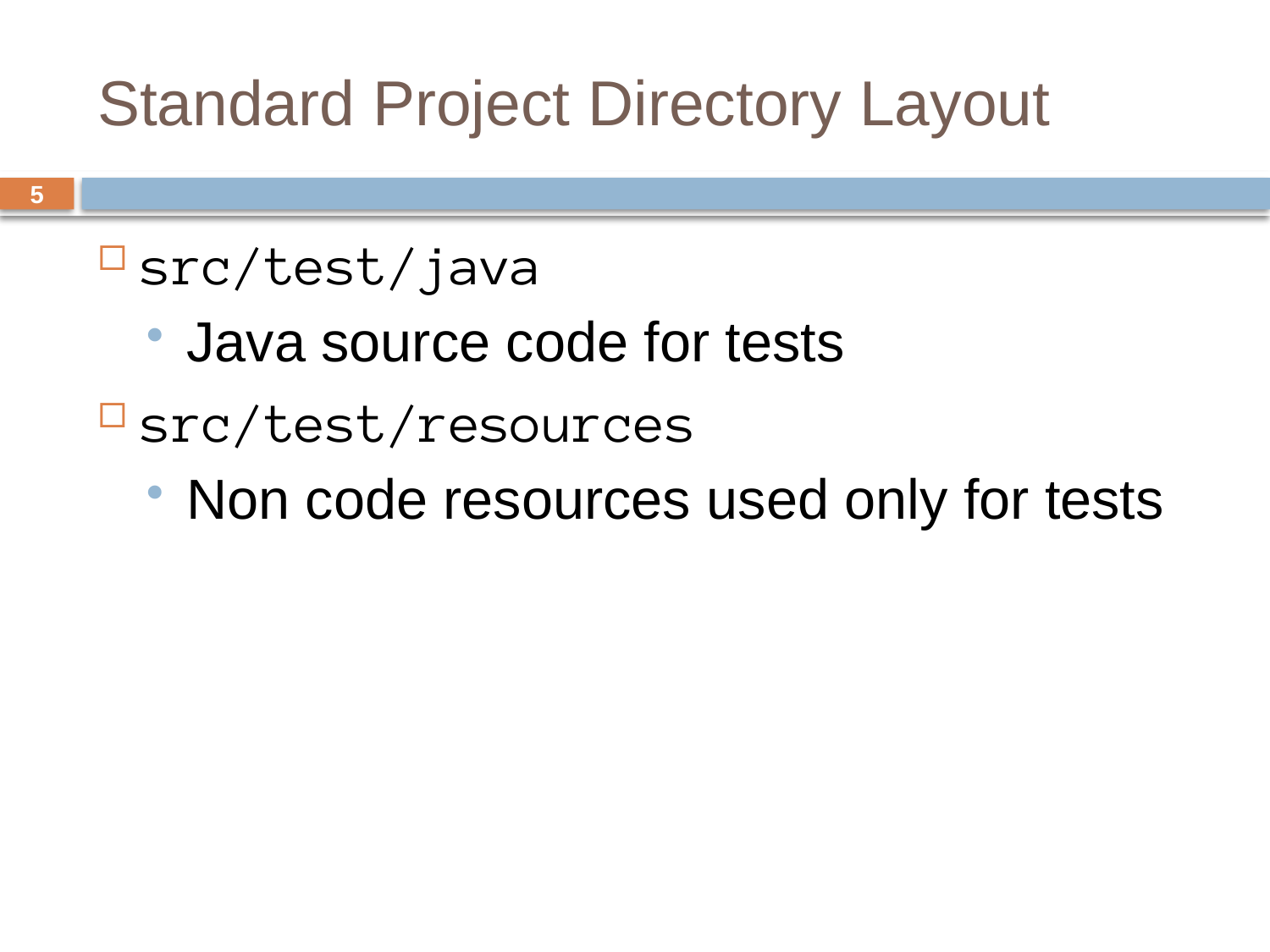

# Standard Project Directory Layout
5
src/test/java
Java source code for tests
src/test/resources
Non code resources used only for tests